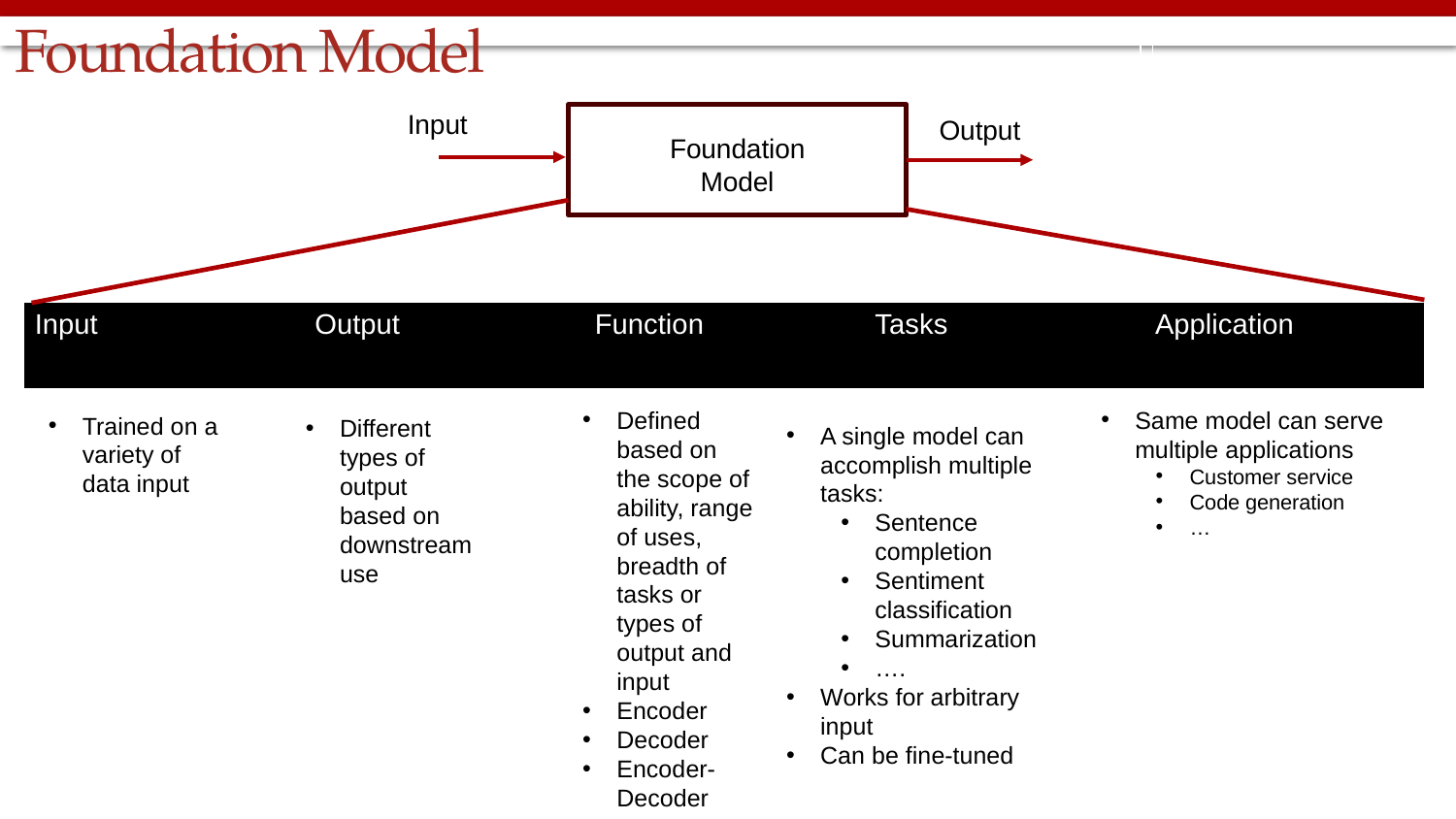

# Foundation Model
Input
s
Output
Foundation Model
| Input | Output | Function | Tasks | Application |
| --- | --- | --- | --- | --- |
Defined based on the scope of ability, range of uses, breadth of tasks or types of output and input
Encoder
Decoder
Encoder-Decoder
Same model can serve multiple applications
Customer service
Code generation
…
Trained on a variety of data input
Different types of output based on downstream use
A single model can accomplish multiple tasks:
Sentence completion
Sentiment classification
Summarization
….
Works for arbitrary input
Can be fine-tuned